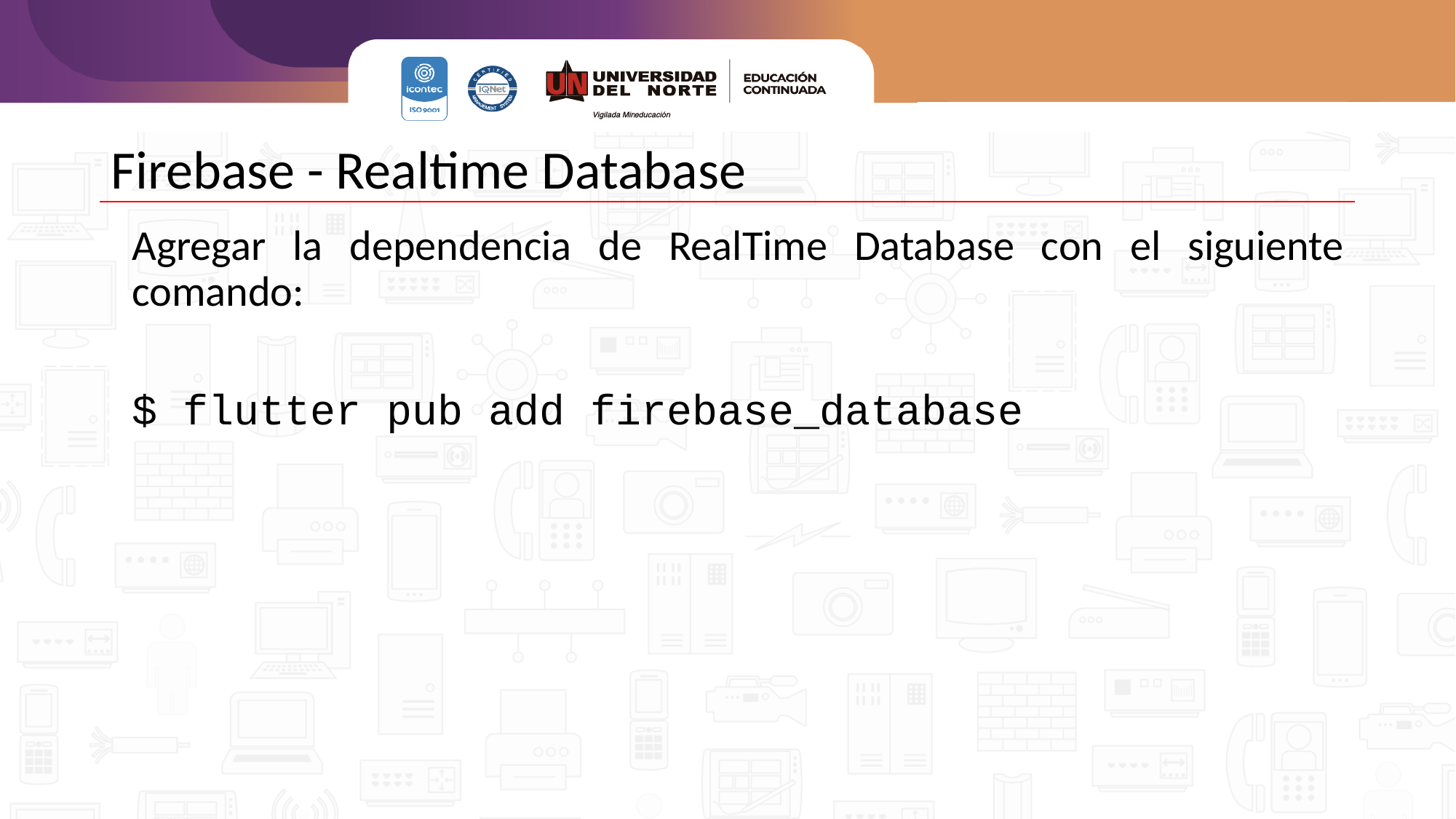

# Firebase - Realtime Database
Agregar la dependencia de RealTime Database con el siguiente comando:

$ flutter pub add firebase_database